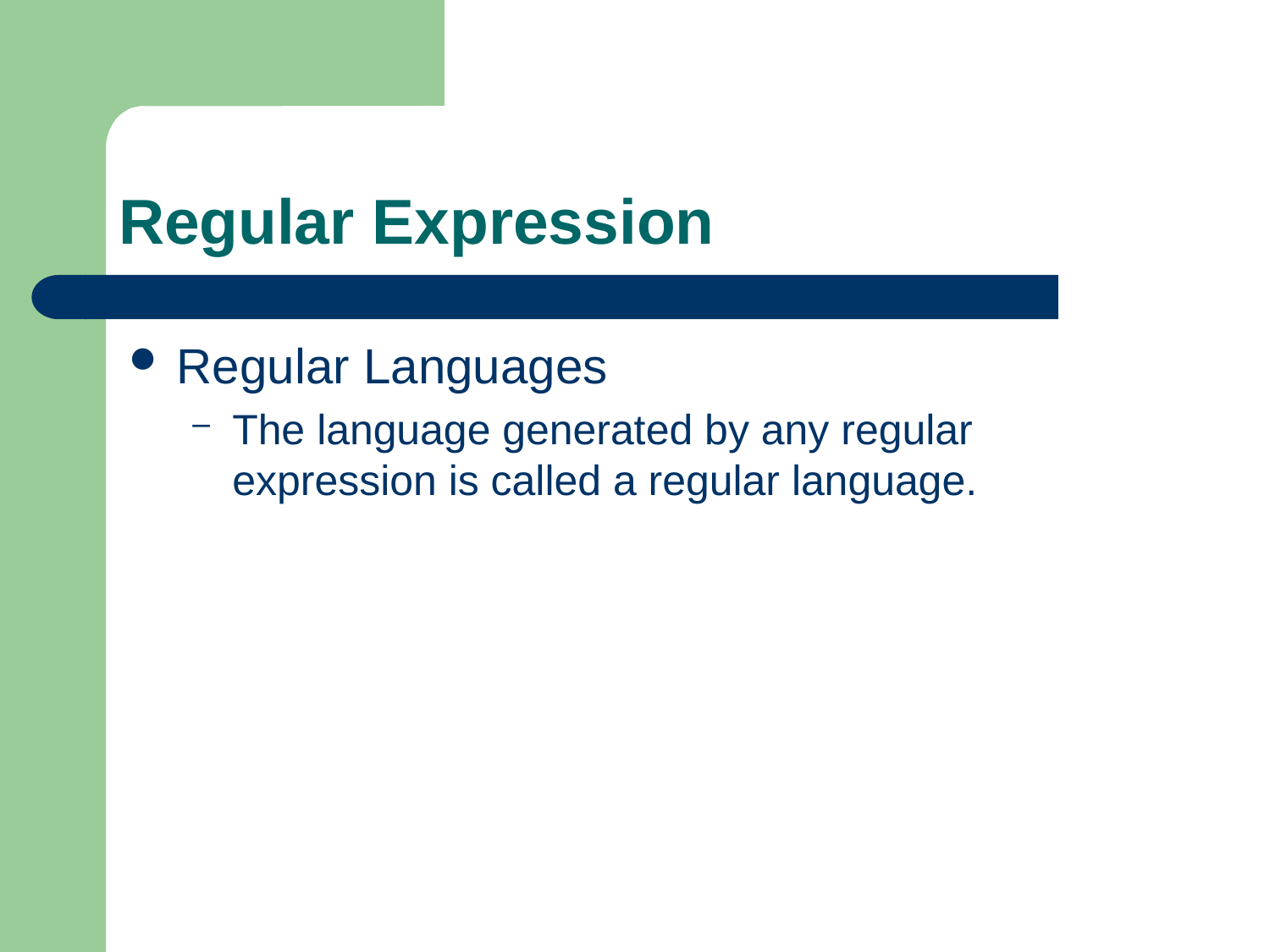

# Regular Expression
Regular Languages
The language generated by any regular expression is called a regular language.